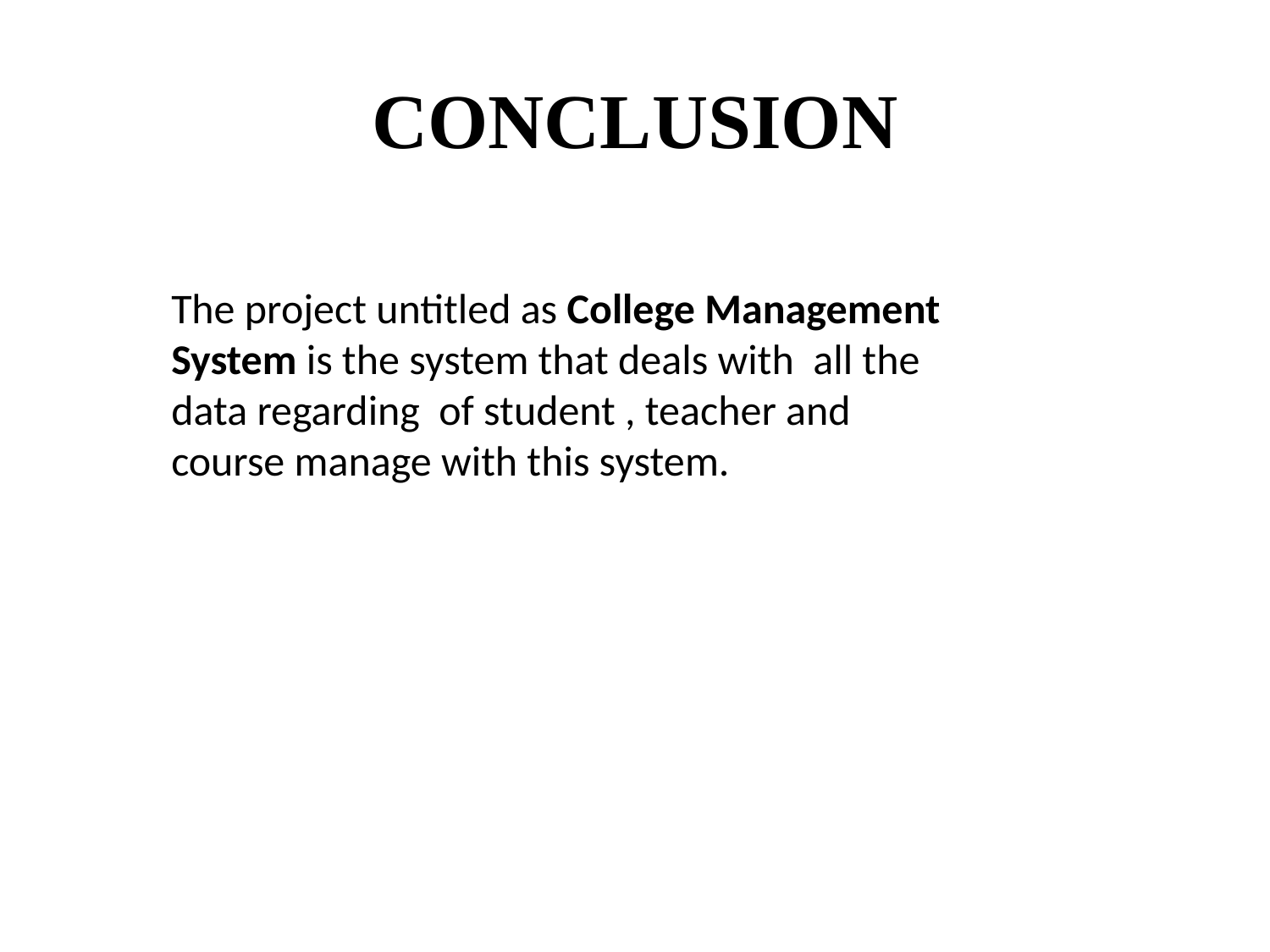

# CONCLUSION
The project untitled as College Management System is the system that deals with  all the  data regarding  of student , teacher and course manage with this system.